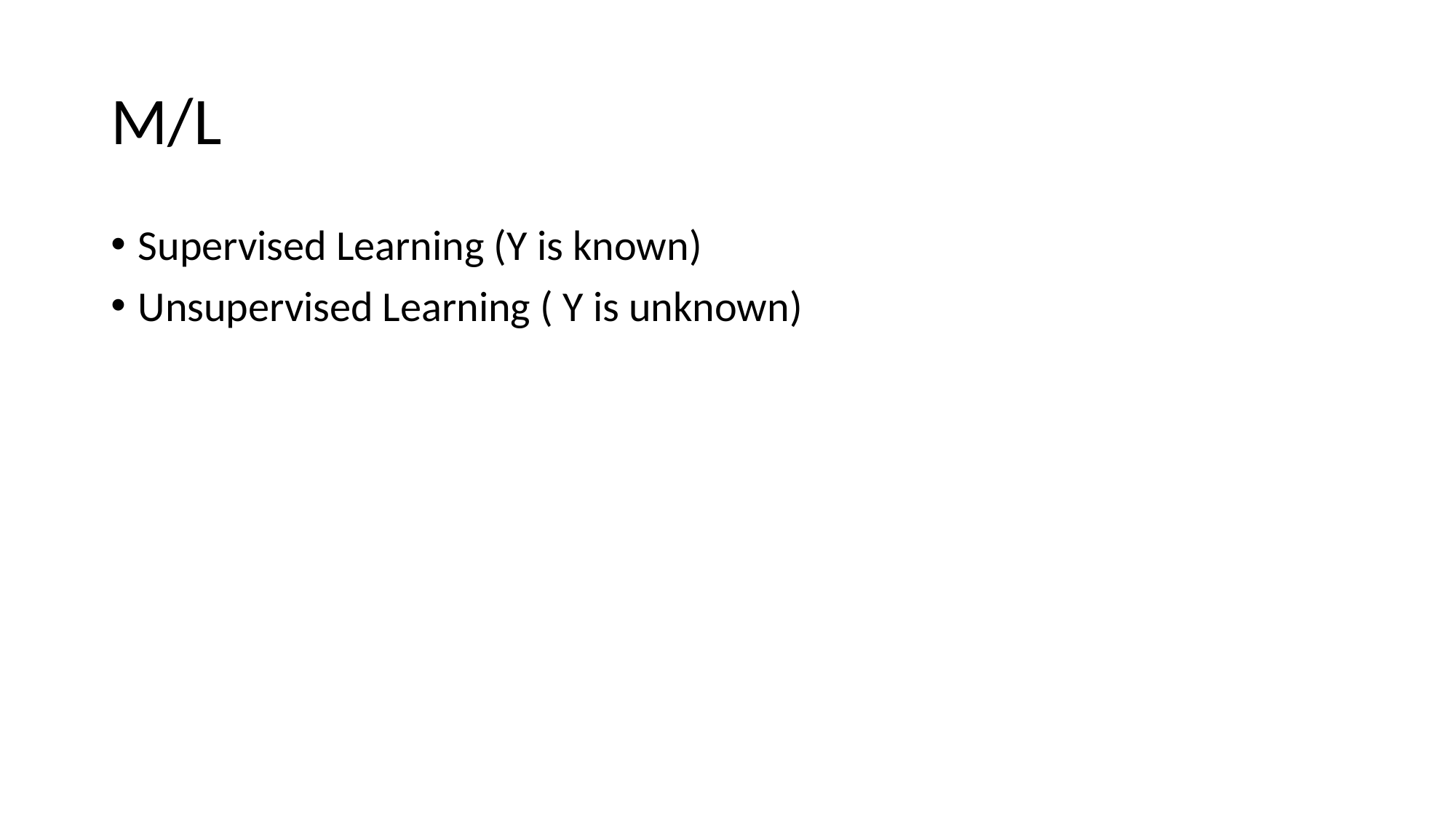

# M/L
Supervised Learning (Y is known)
Unsupervised Learning ( Y is unknown)